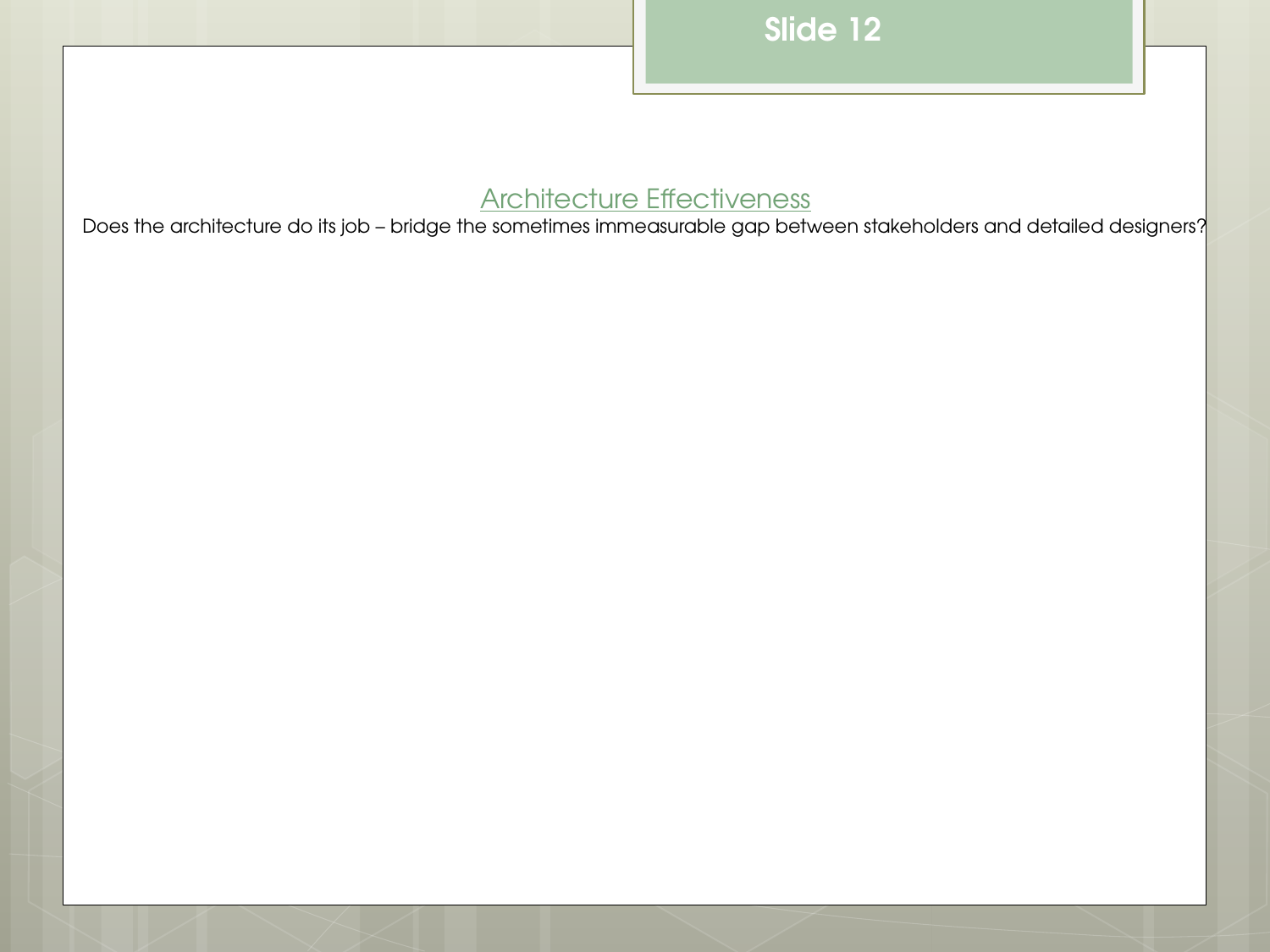

Slide 12
# Architecture Effectiveness Does the architecture do its job – bridge the sometimes immeasurable gap between stakeholders and detailed designers?